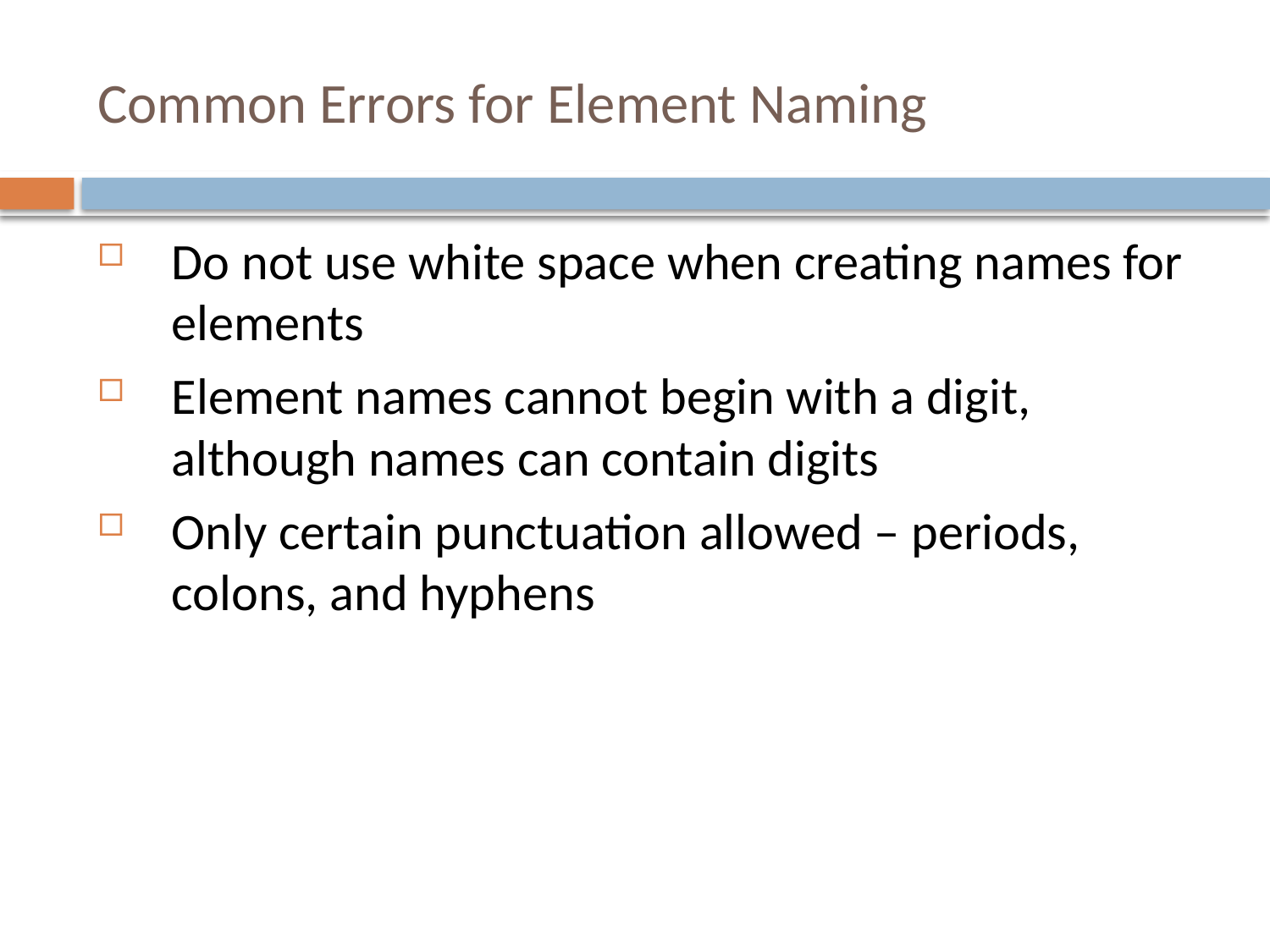

# Common Errors for Element Naming
Do not use white space when creating names for elements
Element names cannot begin with a digit, although names can contain digits
Only certain punctuation allowed – periods, colons, and hyphens